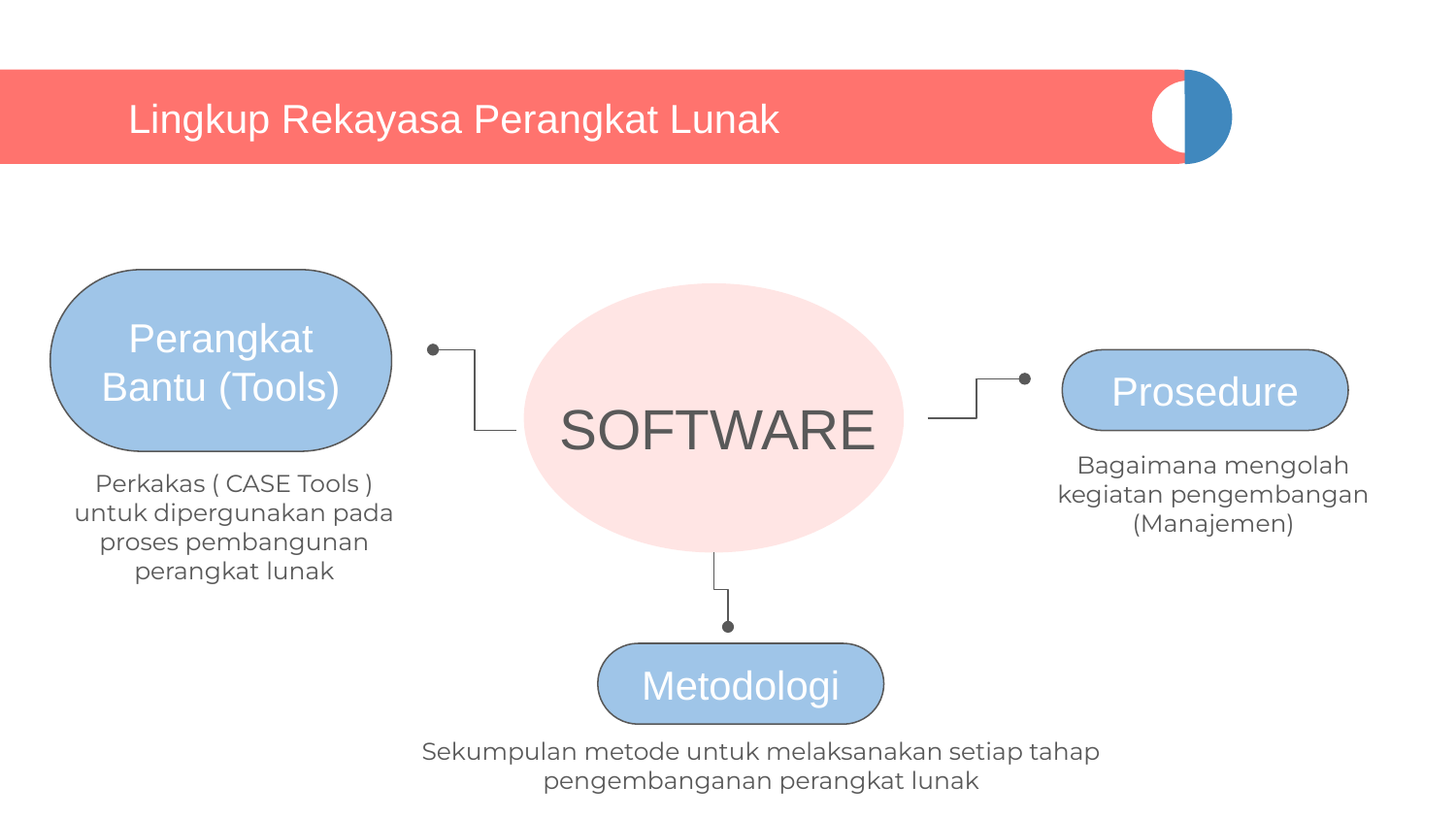

# Lingkup Rekayasa Perangkat Lunak
Perangkat Bantu (Tools)

Prosedure
SOFTWARE
Bagaimana mengolah kegiatan pengembangan (Manajemen)
Perkakas ( CASE Tools ) untuk dipergunakan pada proses pembangunan perangkat lunak
Metodologi
Sekumpulan metode untuk melaksanakan setiap tahap pengembanganan perangkat lunak